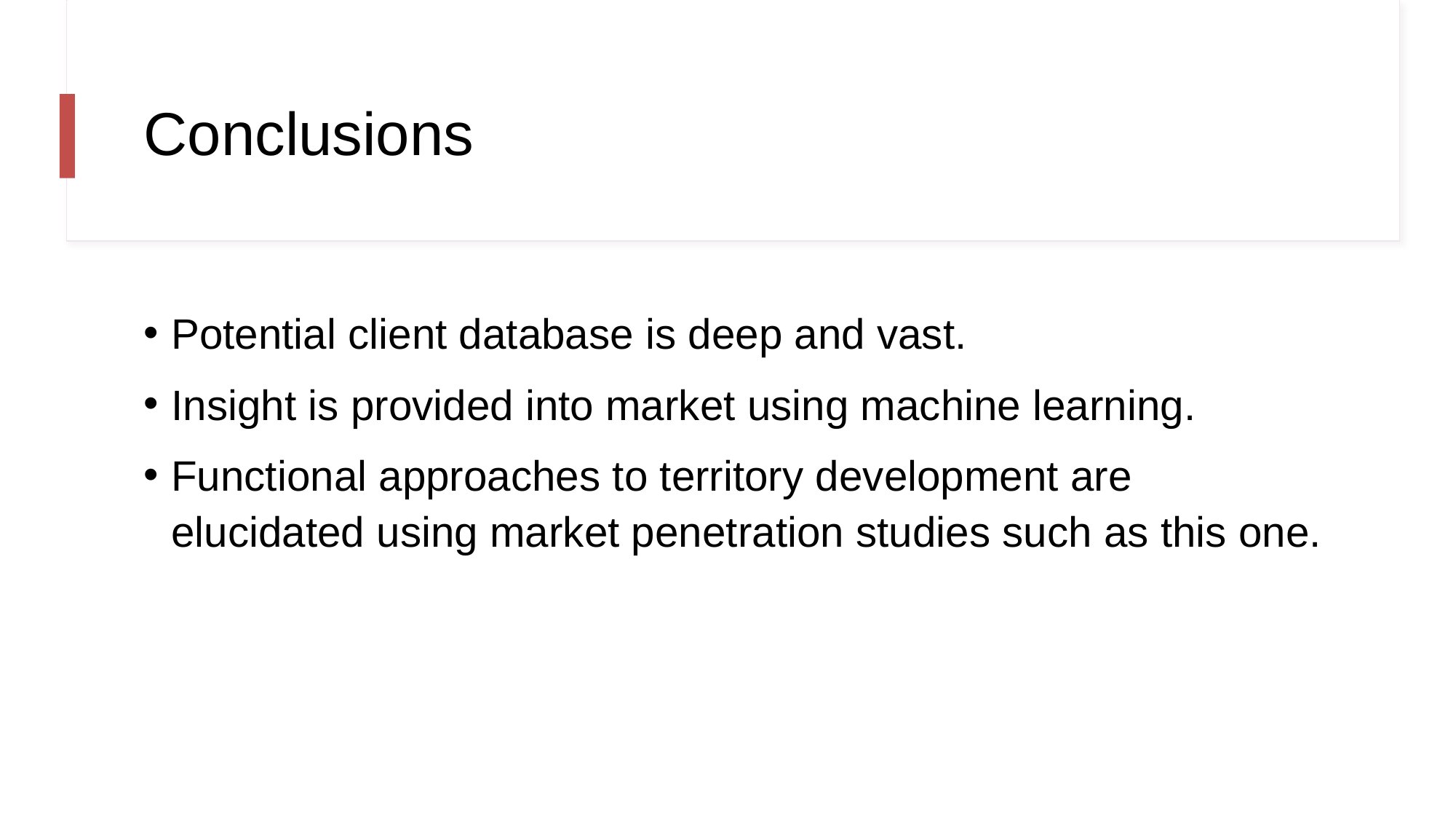

# Conclusions
Potential client database is deep and vast.
Insight is provided into market using machine learning.
Functional approaches to territory development are elucidated using market penetration studies such as this one.